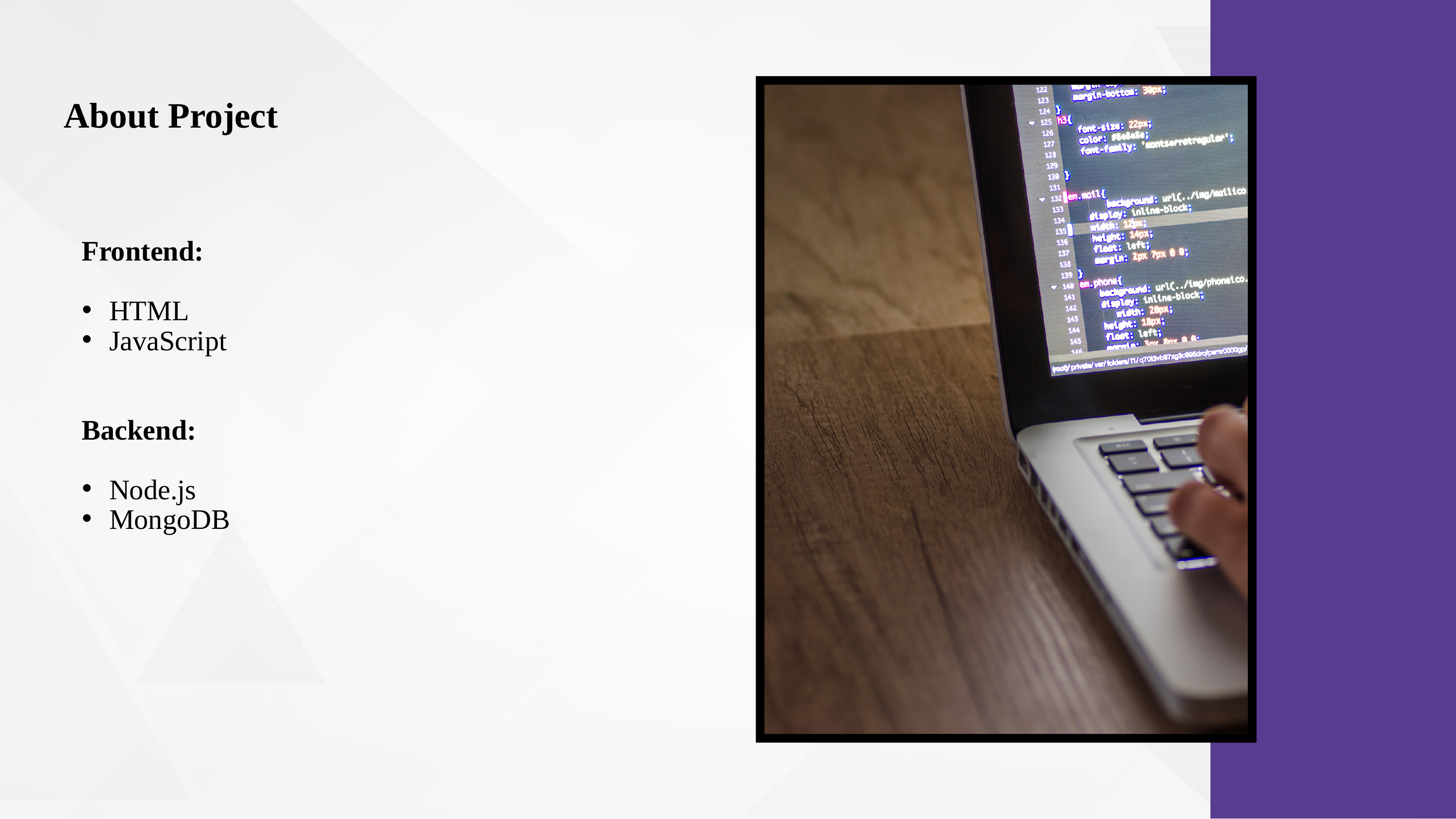

About Project
Frontend:

HTML
JavaScript

Backend:

Node.js
MongoDB